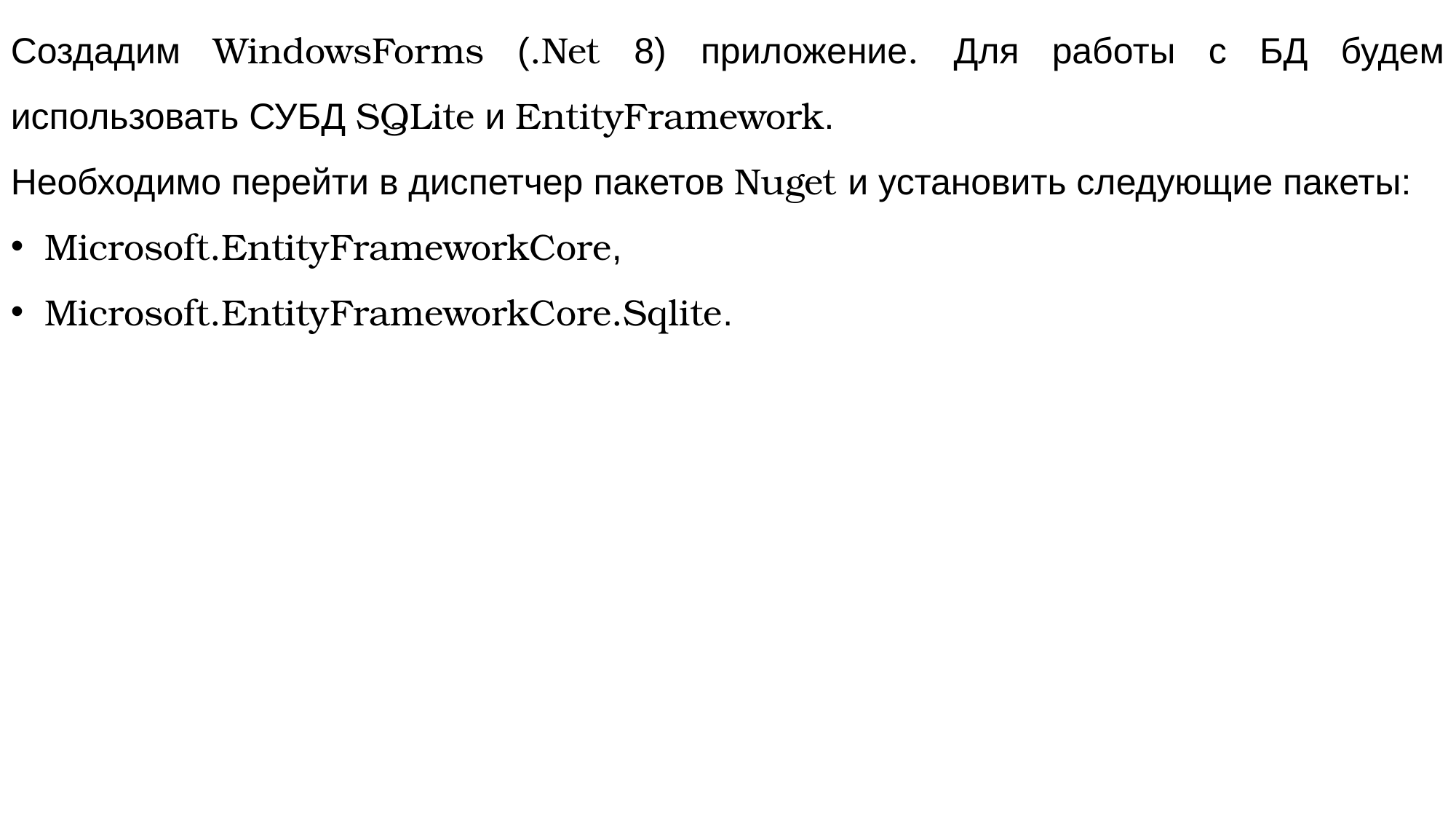

Создадим WindowsForms (.Net 8) приложение. Для работы с БД будем использовать СУБД SQLite и EntityFramework.
Необходимо перейти в диспетчер пакетов Nuget и установить следующие пакеты:
Microsoft.EntityFrameworkCore,
Microsoft.EntityFrameworkCore.Sqlite.